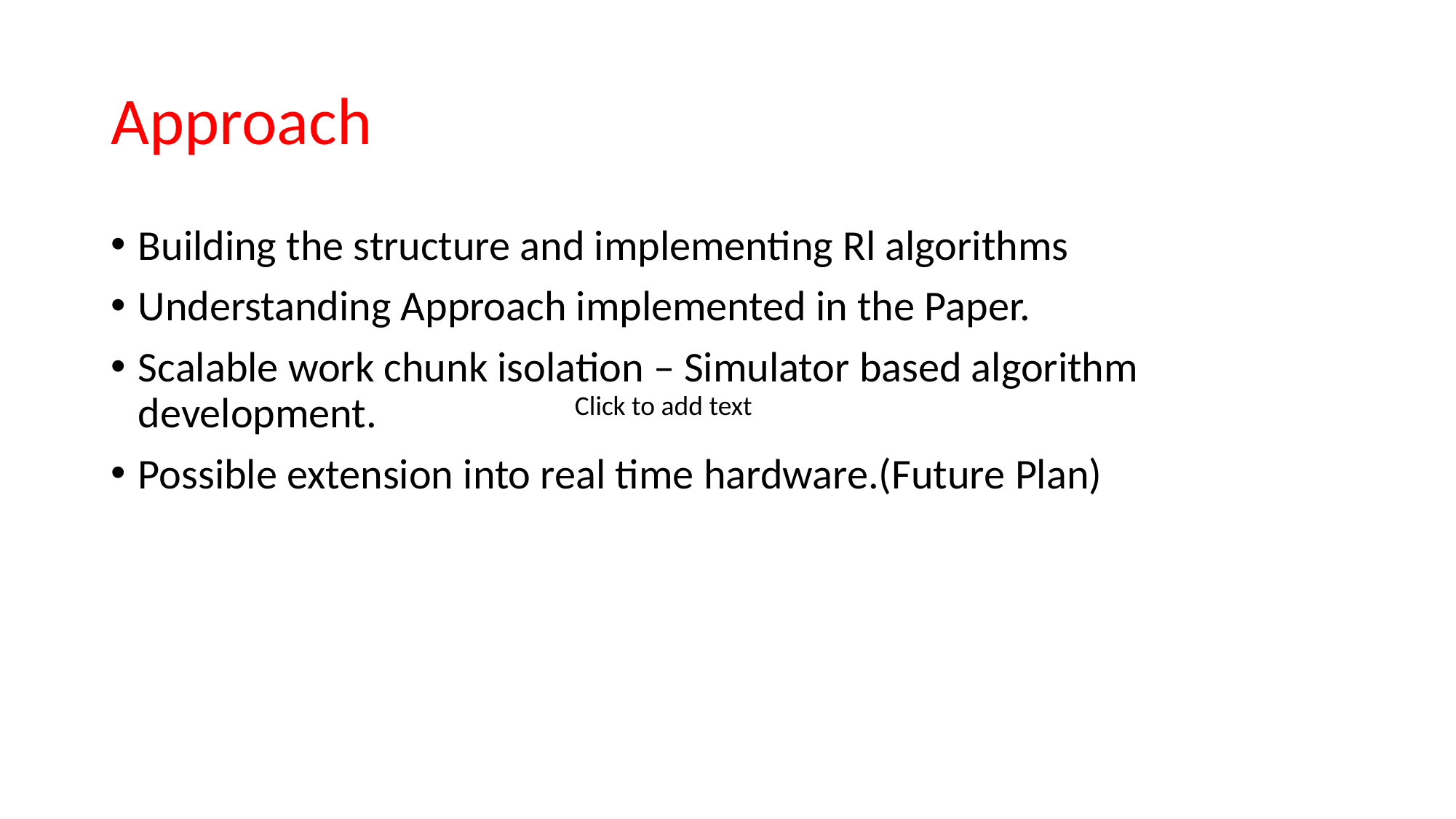

# Approach
Building the structure and implementing Rl algorithms
Understanding Approach implemented in the Paper.
Scalable work chunk isolation – Simulator based algorithm development.
Possible extension into real time hardware.(Future Plan)
Click to add text